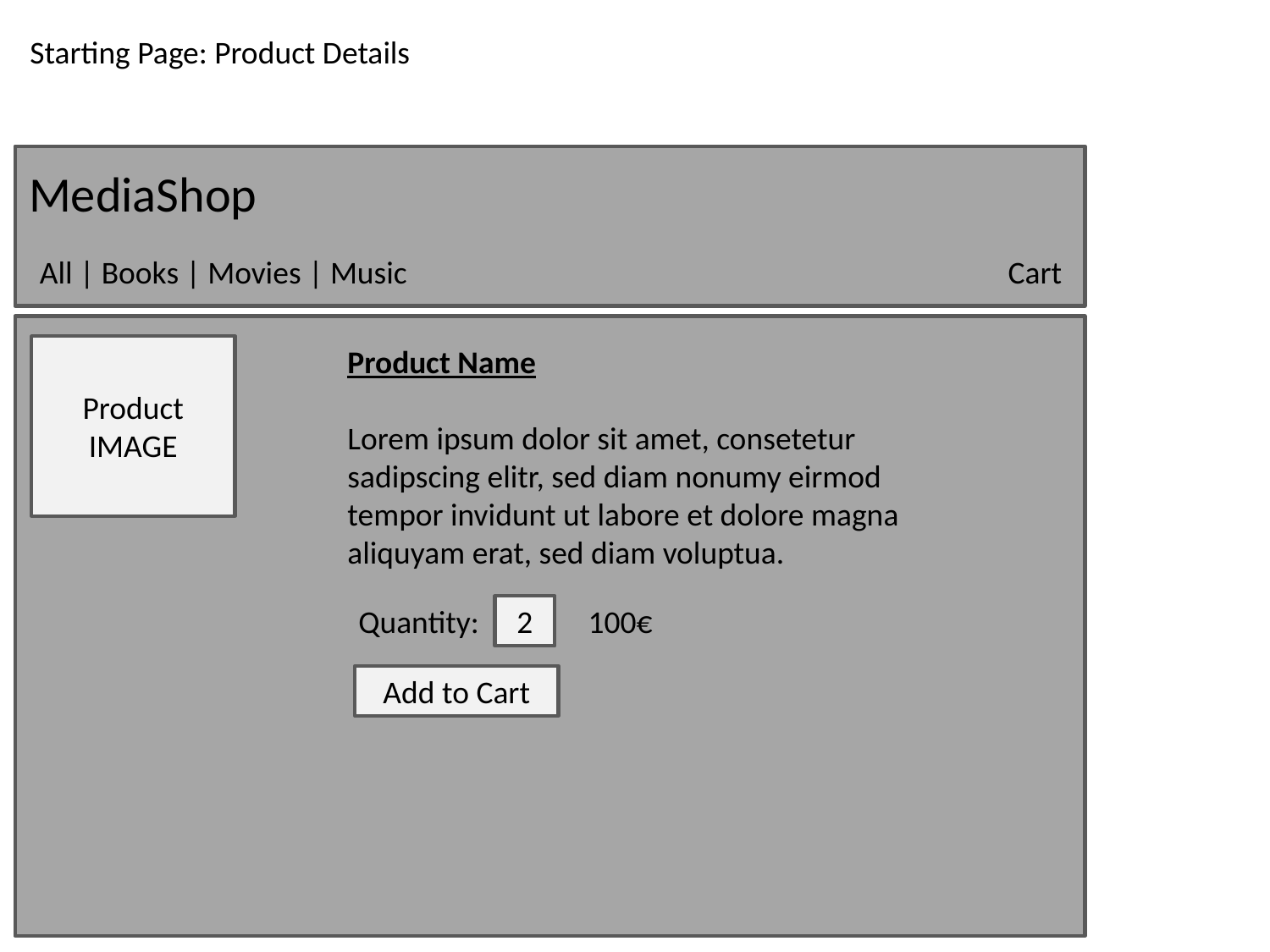

Starting Page: Product Details

MediaShop
All | Books | Movies | Music
Cart

Product
IMAGE
Product Name

Lorem ipsum dolor sit amet, consetetur sadipscing elitr, sed diam nonumy eirmod tempor invidunt ut labore et dolore magna aliquyam erat, sed diam voluptua.
Quantity:
2
100€
Add to Cart